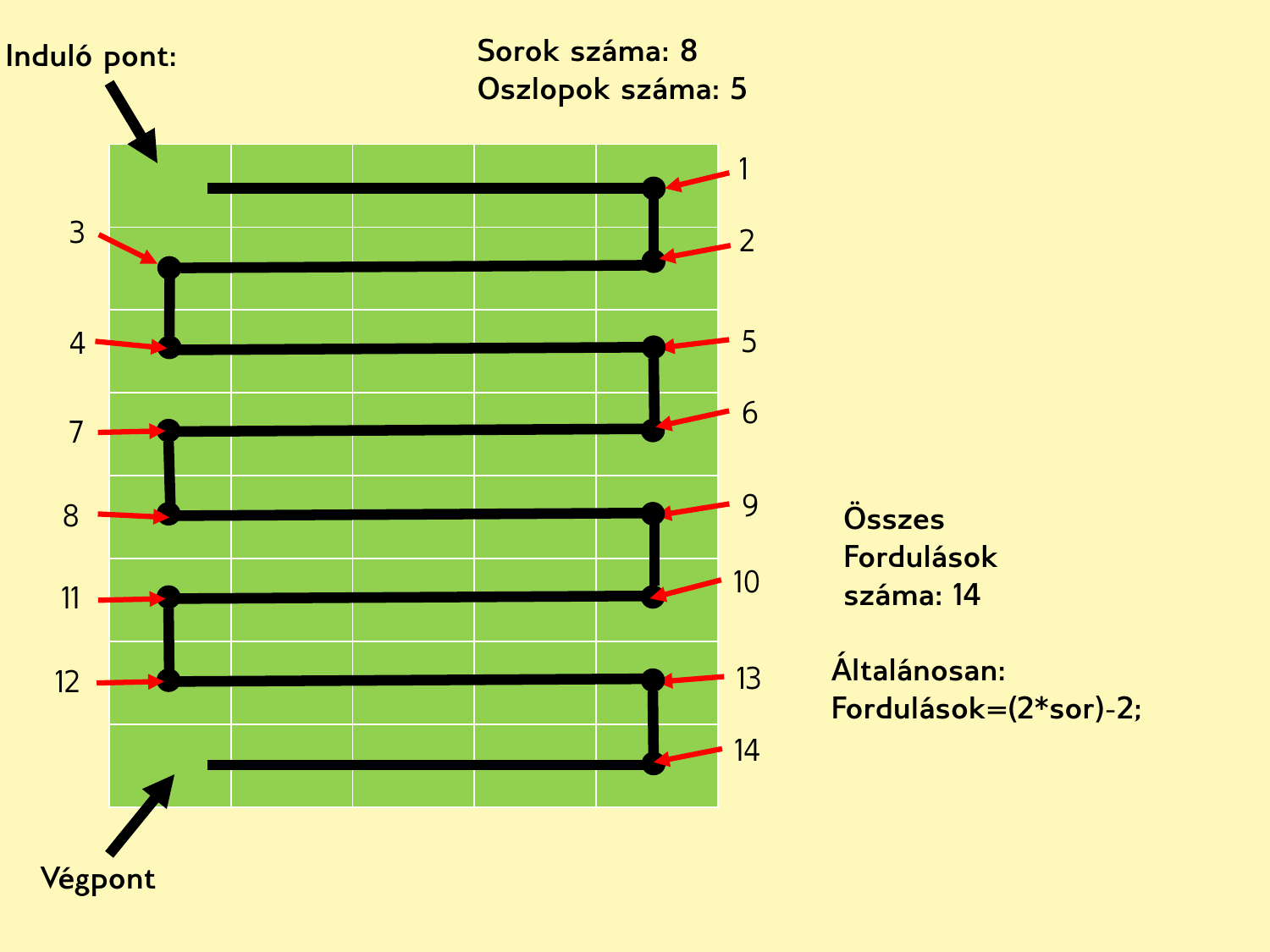

Sorok száma: 8
Oszlopok száma: 5
Induló pont:
1

|  |  |  |  |  |
| --- | --- | --- | --- | --- |
|  |  |  |  |  |
|  |  |  |  |  |
|  |  |  |  |  |
|  |  |  |  |  |
|  |  |  |  |  |
|  |  |  |  |  |
|  |  |  |  |  |
3

2

5

4

6

7

9

8

Összes Fordulások száma: 14
14
Végpont
10

11

Általánosan:
Fordulások=(2*sor)-2;
13

12